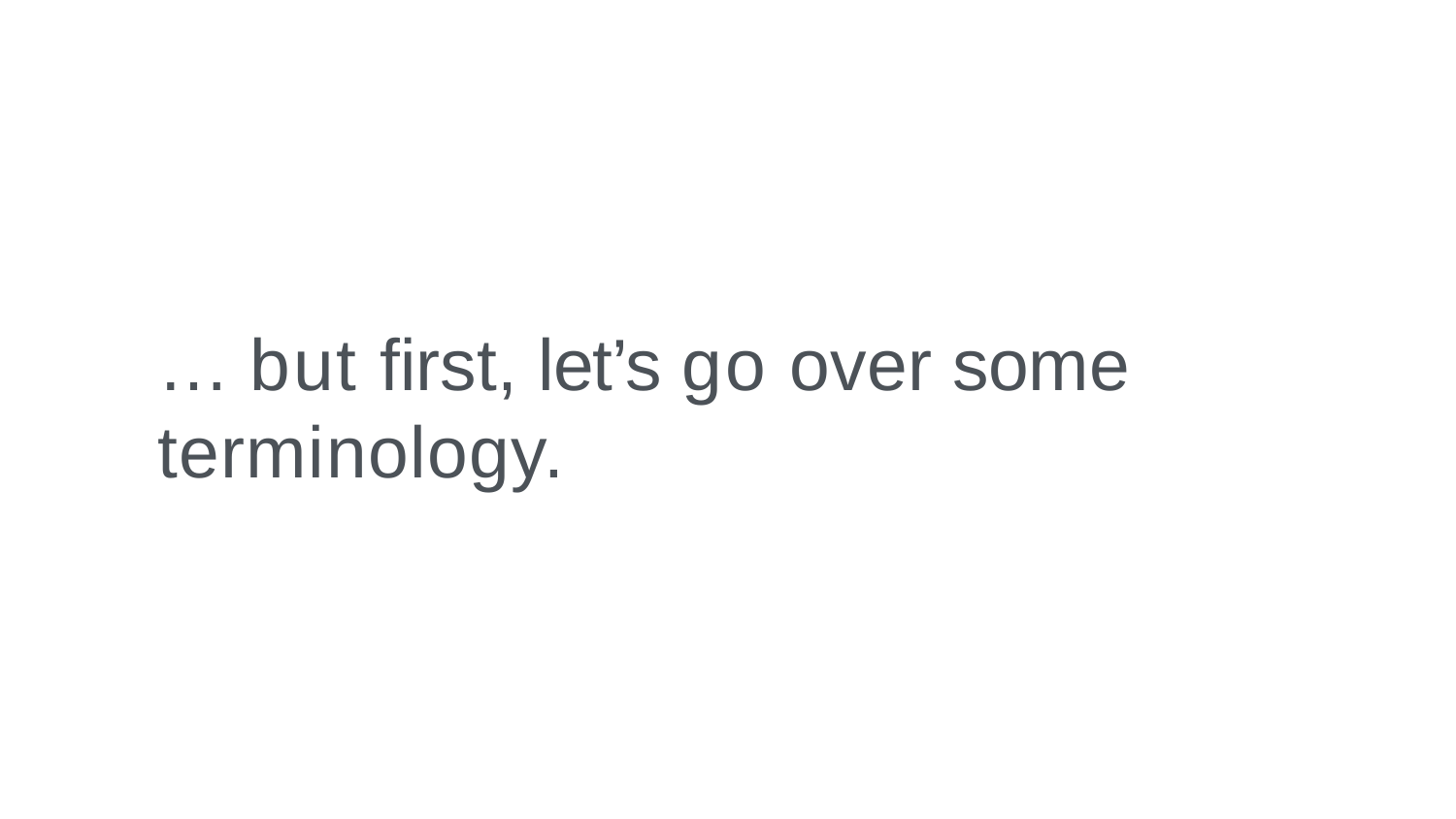

# … but ﬁrst, let’s go over some  terminology.